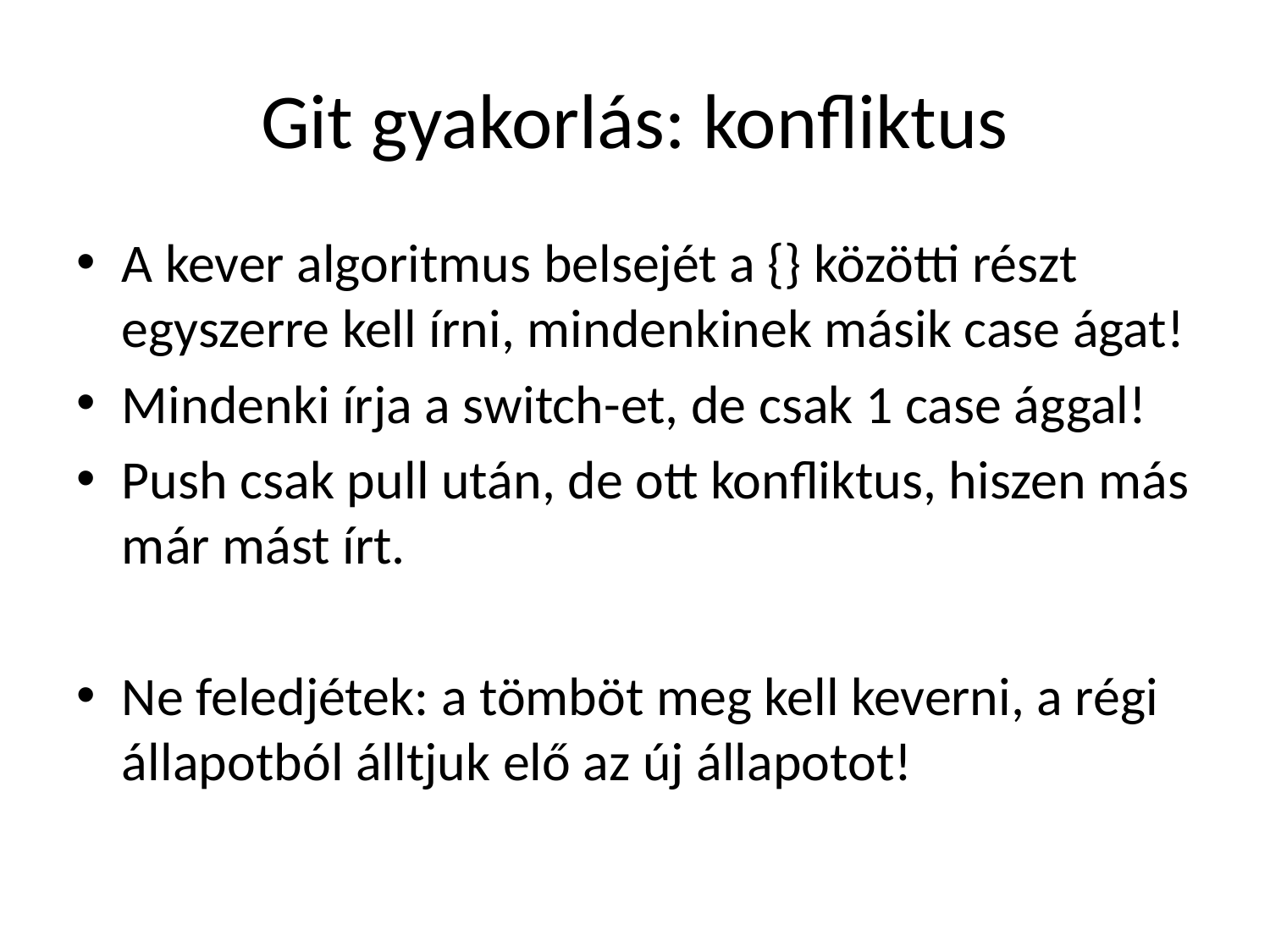

# Git gyakorlás: konfliktus
A kever algoritmus belsejét a {} közötti részt egyszerre kell írni, mindenkinek másik case ágat!
Mindenki írja a switch-et, de csak 1 case ággal!
Push csak pull után, de ott konfliktus, hiszen más már mást írt.

Ne feledjétek: a tömböt meg kell keverni, a régi állapotból álltjuk elő az új állapotot!